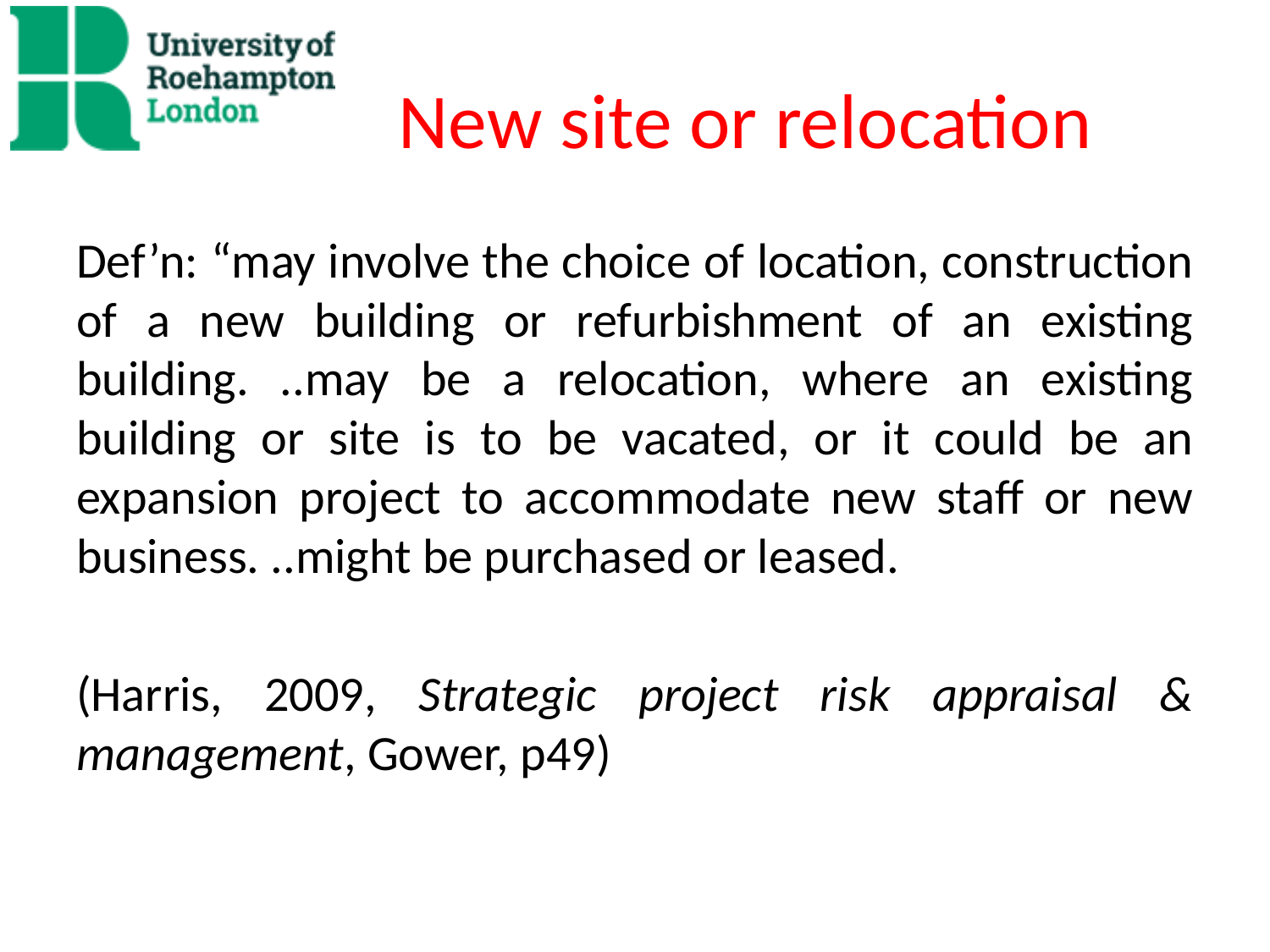

# New site or relocation
Def’n: “may involve the choice of location, construction of a new building or refurbishment of an existing building. ..may be a relocation, where an existing building or site is to be vacated, or it could be an expansion project to accommodate new staff or new business. ..might be purchased or leased.

(Harris, 2009, Strategic project risk appraisal & management, Gower, p49)